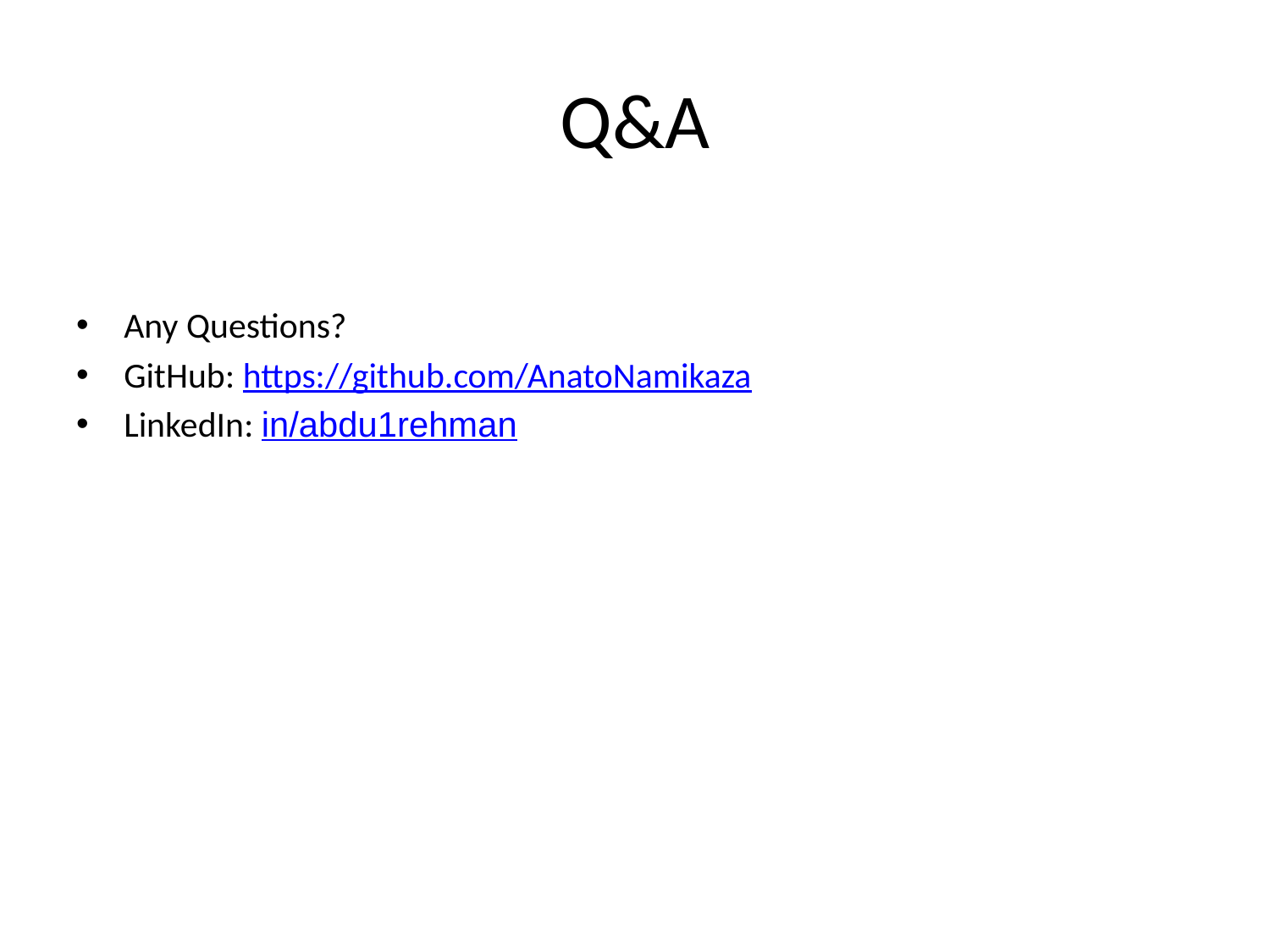

# Q&A

Any Questions?
GitHub: https://github.com/AnatoNamikaza
LinkedIn: in/abdu1rehman